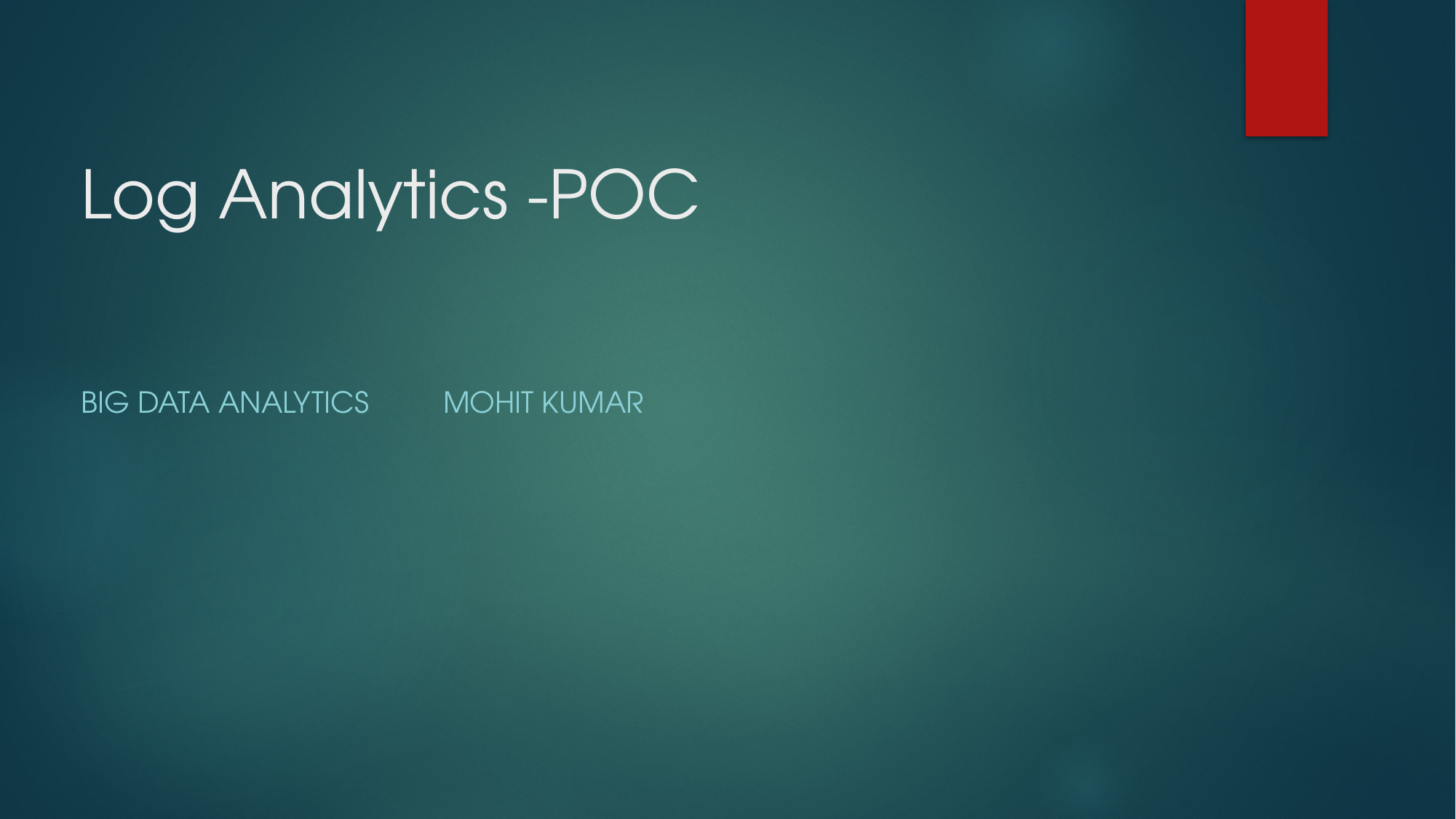

# Log Analytics -POC
Big data analytics 				      Mohit kumar